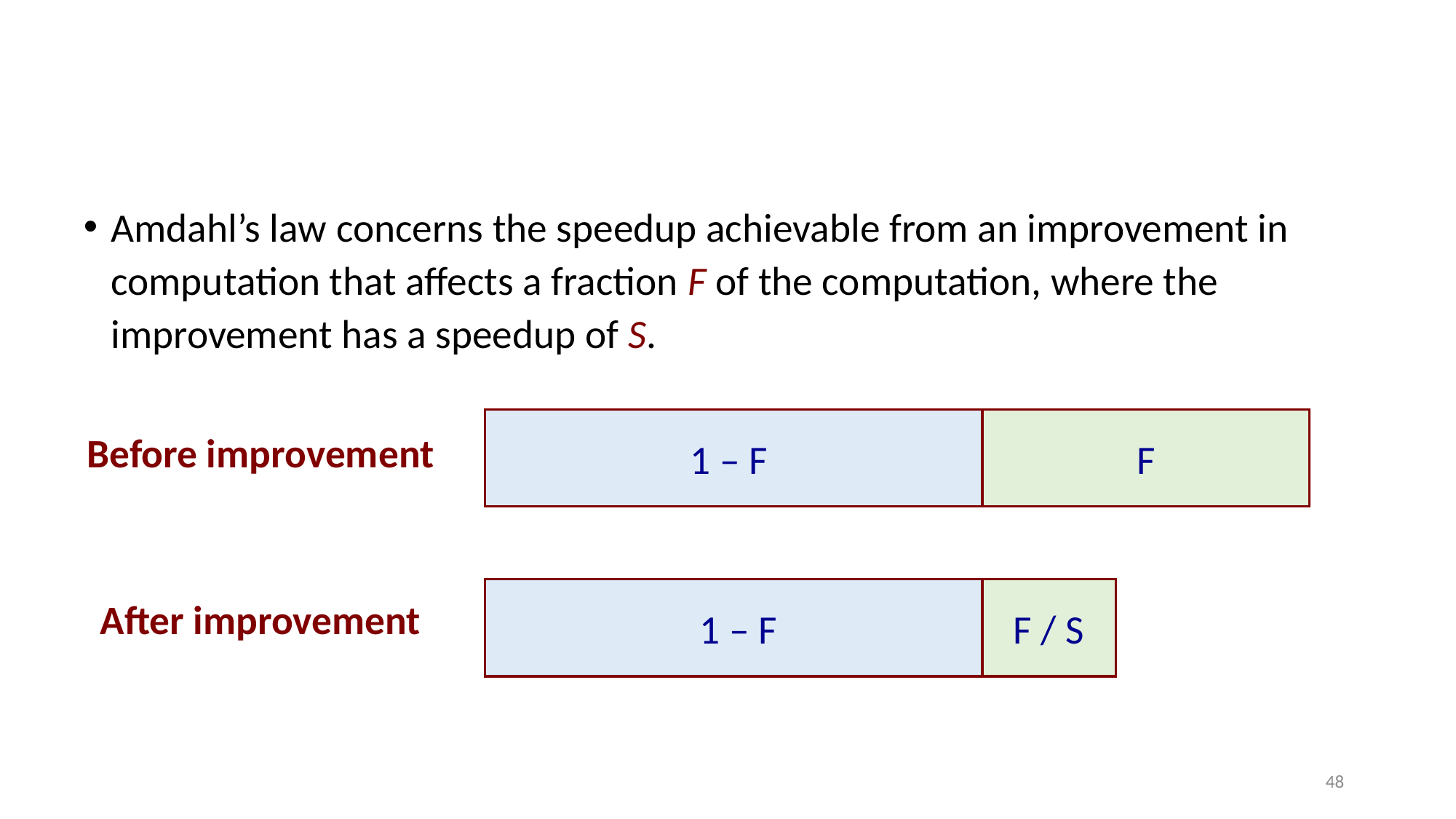

#
Amdahl’s law concerns the speedup achievable from an improvement in computation that affects a fraction F of the computation, where the improvement has a speedup of S.
1 – F
F
1 – F
F / S
Before improvement
After improvement
48